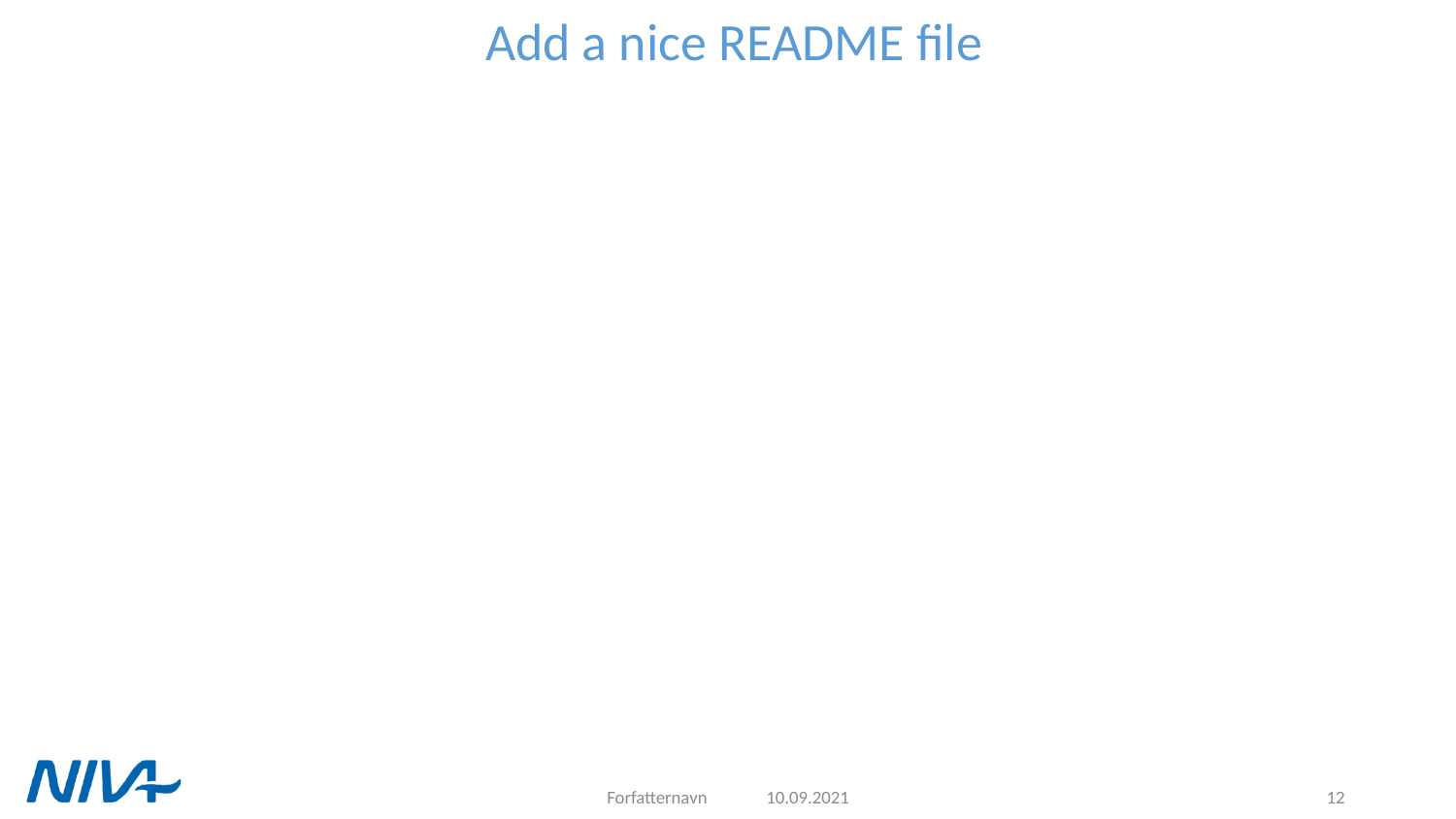

# Add a nice README file

Forfatternavn

10.09.2021
12